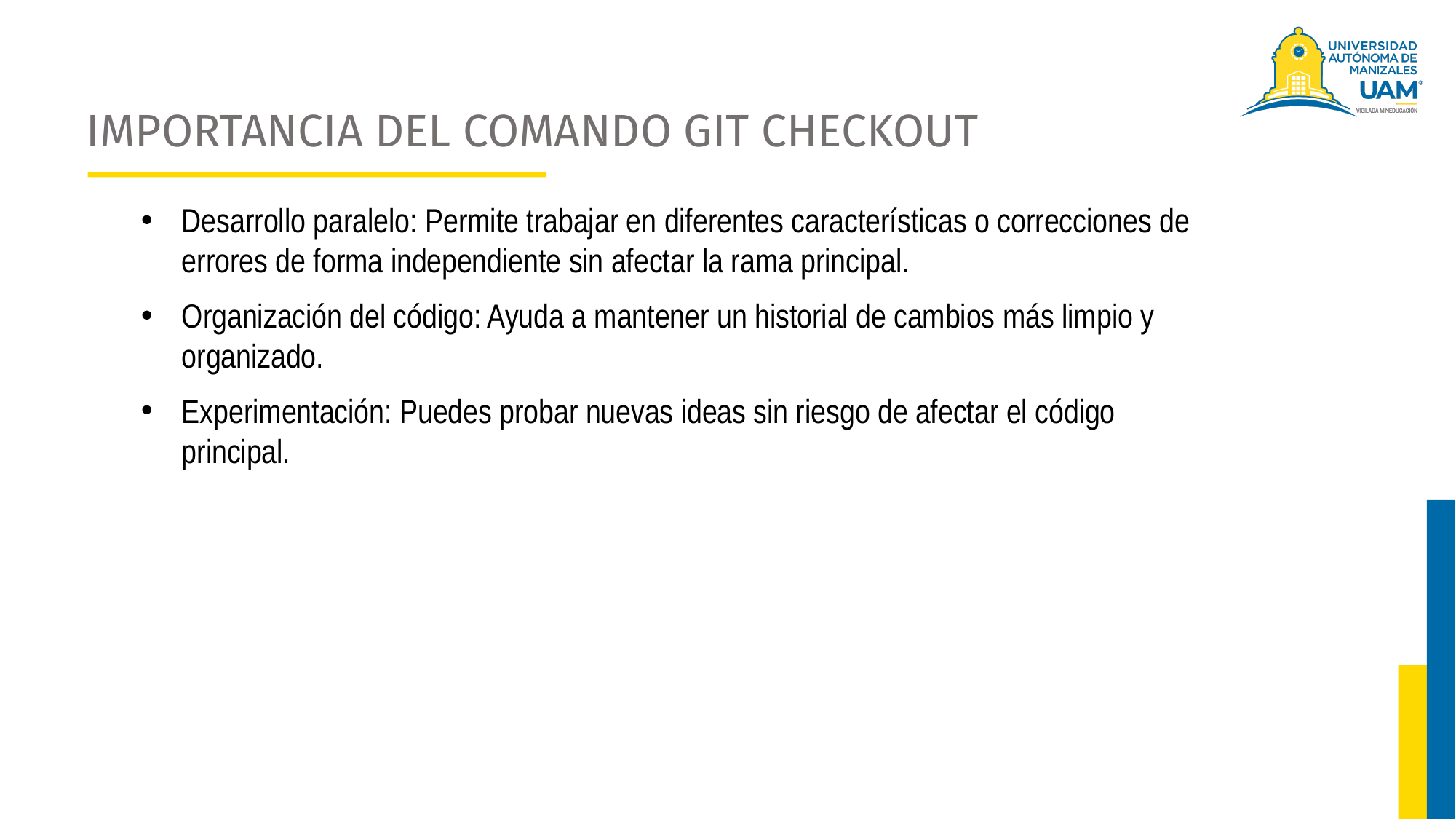

# IMPORTANCIA DEL COMANDO GIT CHECKOUT

Desarrollo paralelo: Permite trabajar en diferentes características o correcciones de errores de forma independiente sin afectar la rama principal.
Organización del código: Ayuda a mantener un historial de cambios más limpio y organizado.
Experimentación: Puedes probar nuevas ideas sin riesgo de afectar el código principal.